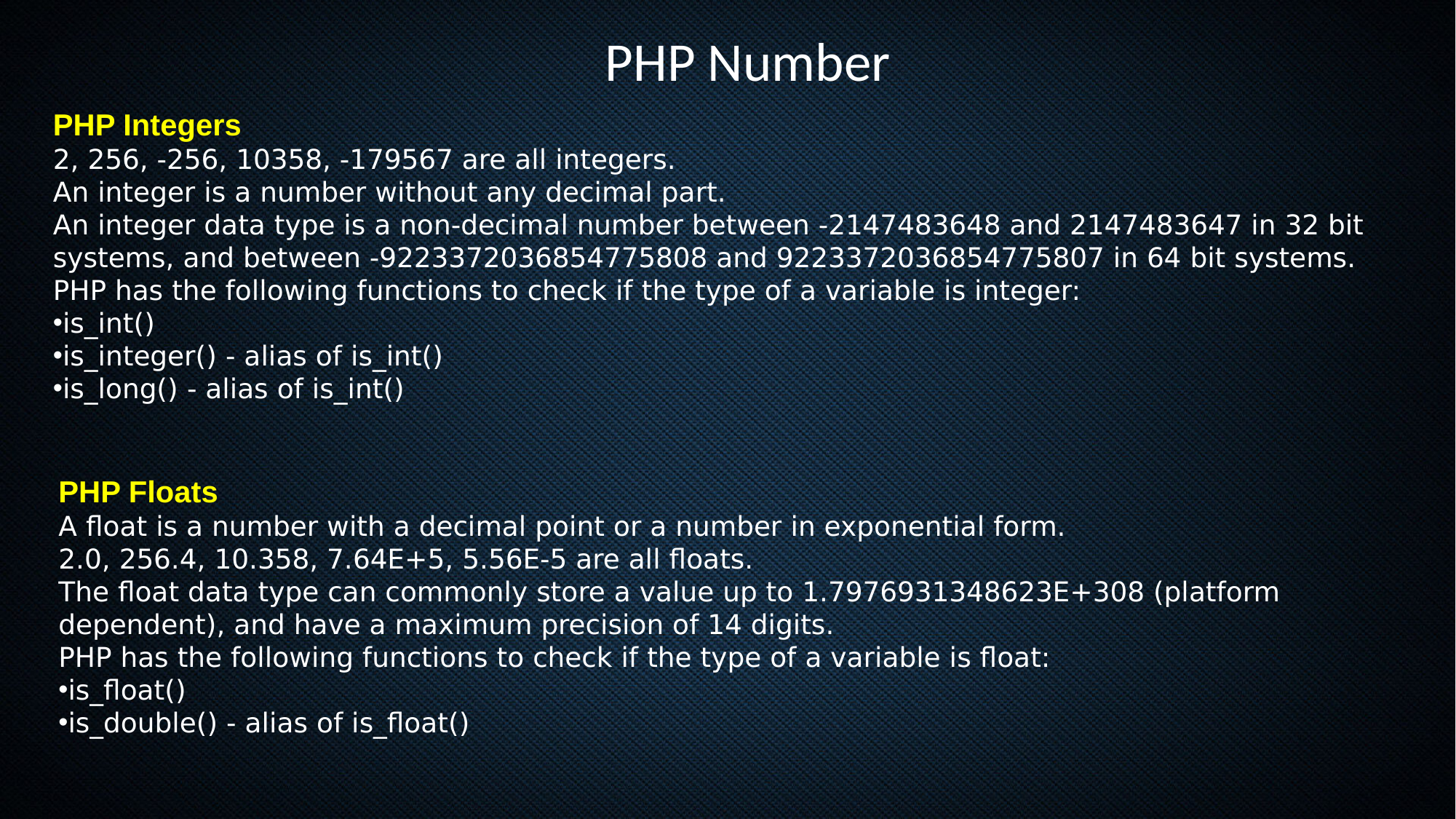

PHP Number
PHP Integers
2, 256, -256, 10358, -179567 are all integers.
An integer is a number without any decimal part.
An integer data type is a non-decimal number between -2147483648 and 2147483647 in 32 bit systems, and between -9223372036854775808 and 9223372036854775807 in 64 bit systems.
PHP has the following functions to check if the type of a variable is integer:
is_int()
is_integer() - alias of is_int()
is_long() - alias of is_int()
PHP Floats
A float is a number with a decimal point or a number in exponential form.
2.0, 256.4, 10.358, 7.64E+5, 5.56E-5 are all floats.
The float data type can commonly store a value up to 1.7976931348623E+308 (platform dependent), and have a maximum precision of 14 digits.
PHP has the following functions to check if the type of a variable is float:
is_float()
is_double() - alias of is_float()